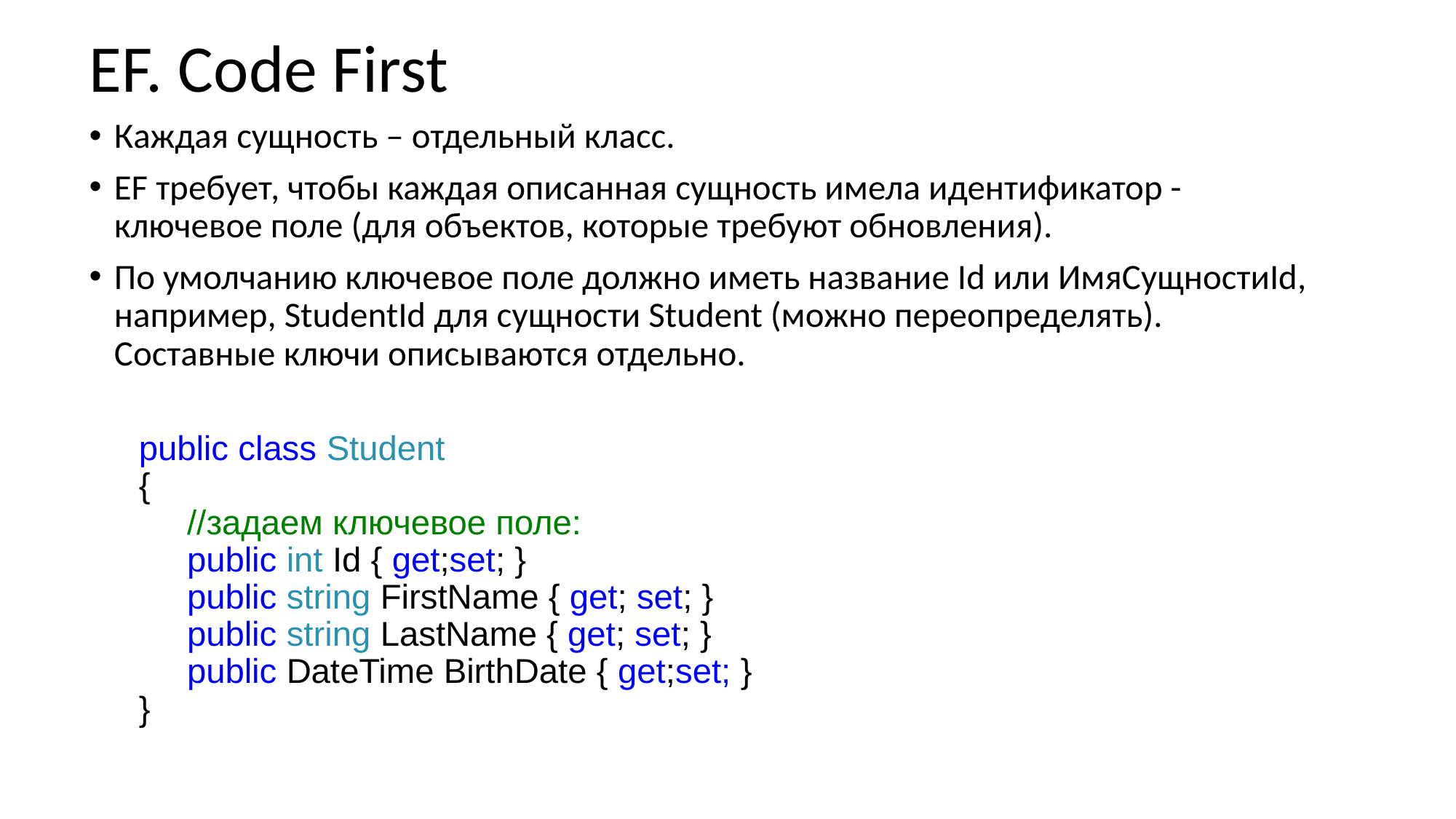

# EF. Code First
Каждая сущность – отдельный класс.
EF требует, чтобы каждая описанная сущность имела идентификатор - ключевое поле (для объектов, которые требуют обновления).
По умолчанию ключевое поле должно иметь название Id или ИмяСущностиId, например, StudentId для сущности Student (можно переопределять). Составные ключи описываются отдельно.

public class Student
{
     //задаем ключевое поле:
     public int Id { get;set; }
     public string FirstName { get; set; }
     public string LastName { get; set; }
     public DateTime BirthDate { get;set; }
}